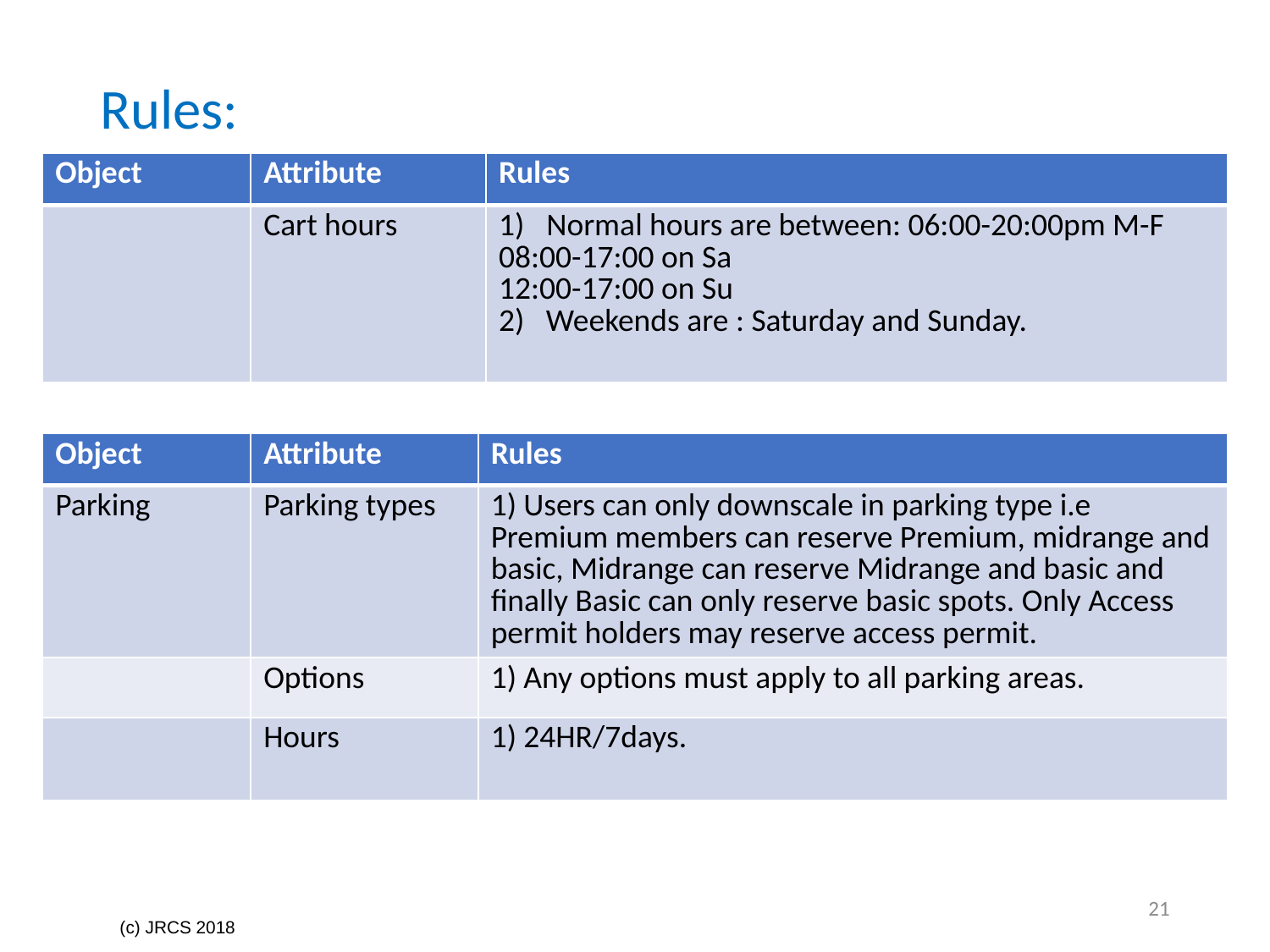

# Rules:
| Object | Attribute | Rules |
| --- | --- | --- |
|  | Cart hours | Normal hours are between: 06:00-20:00pm M-F 08:00-17:00 on Sa 12:00-17:00 on Su 2) Weekends are : Saturday and Sunday. |
| Object | Attribute | Rules |
| --- | --- | --- |
| Parking | Parking types | 1) Users can only downscale in parking type i.e Premium members can reserve Premium, midrange and basic, Midrange can reserve Midrange and basic and finally Basic can only reserve basic spots. Only Access permit holders may reserve access permit. |
|  | Options | 1) Any options must apply to all parking areas. |
|  | Hours | 1) 24HR/7days. |
21